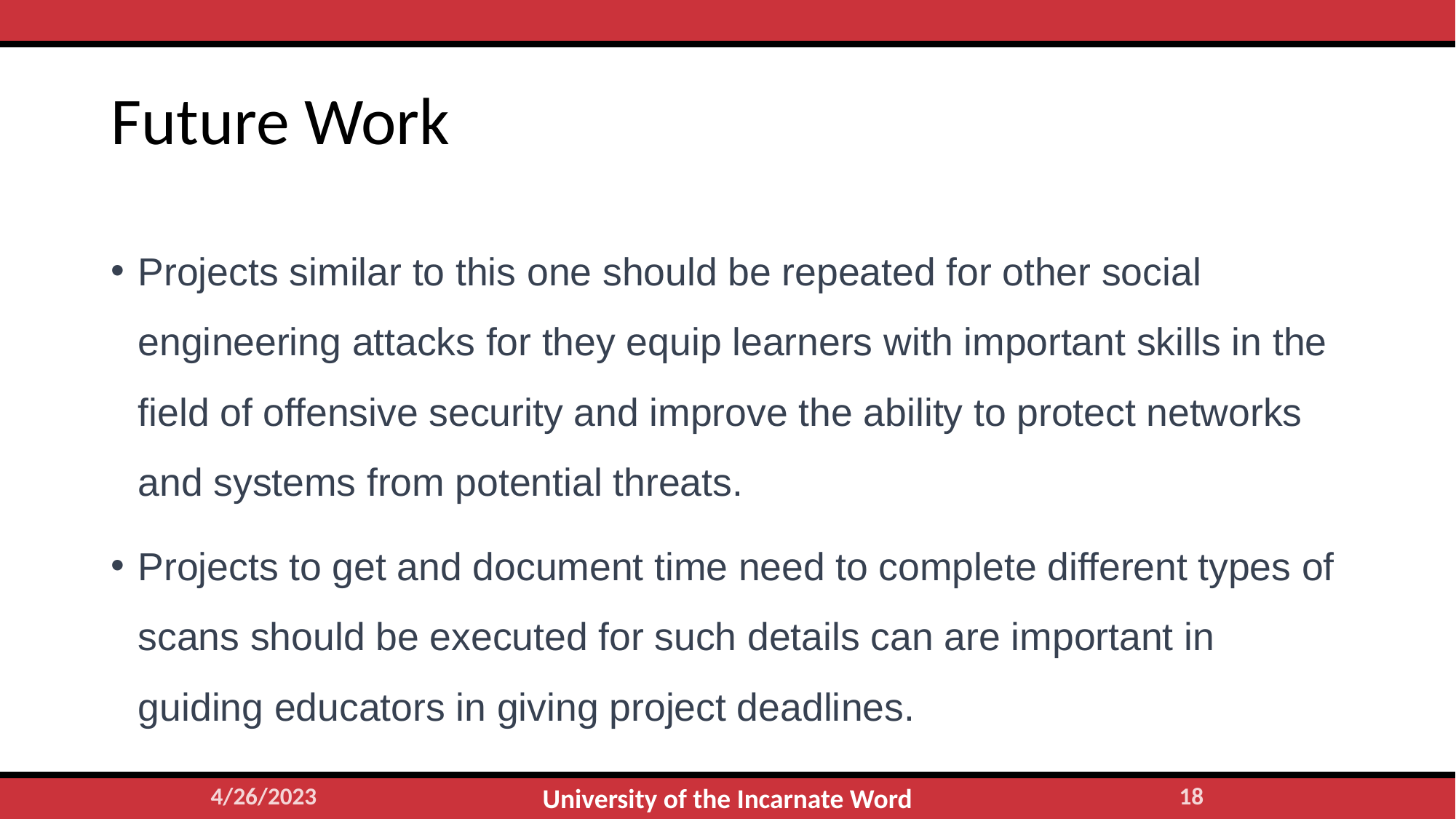

# Future Work
Projects similar to this one should be repeated for other social engineering attacks for they equip learners with important skills in the field of offensive security and improve the ability to protect networks and systems from potential threats.
Projects to get and document time need to complete different types of scans should be executed for such details can are important in guiding educators in giving project deadlines.

4/26/2023
18